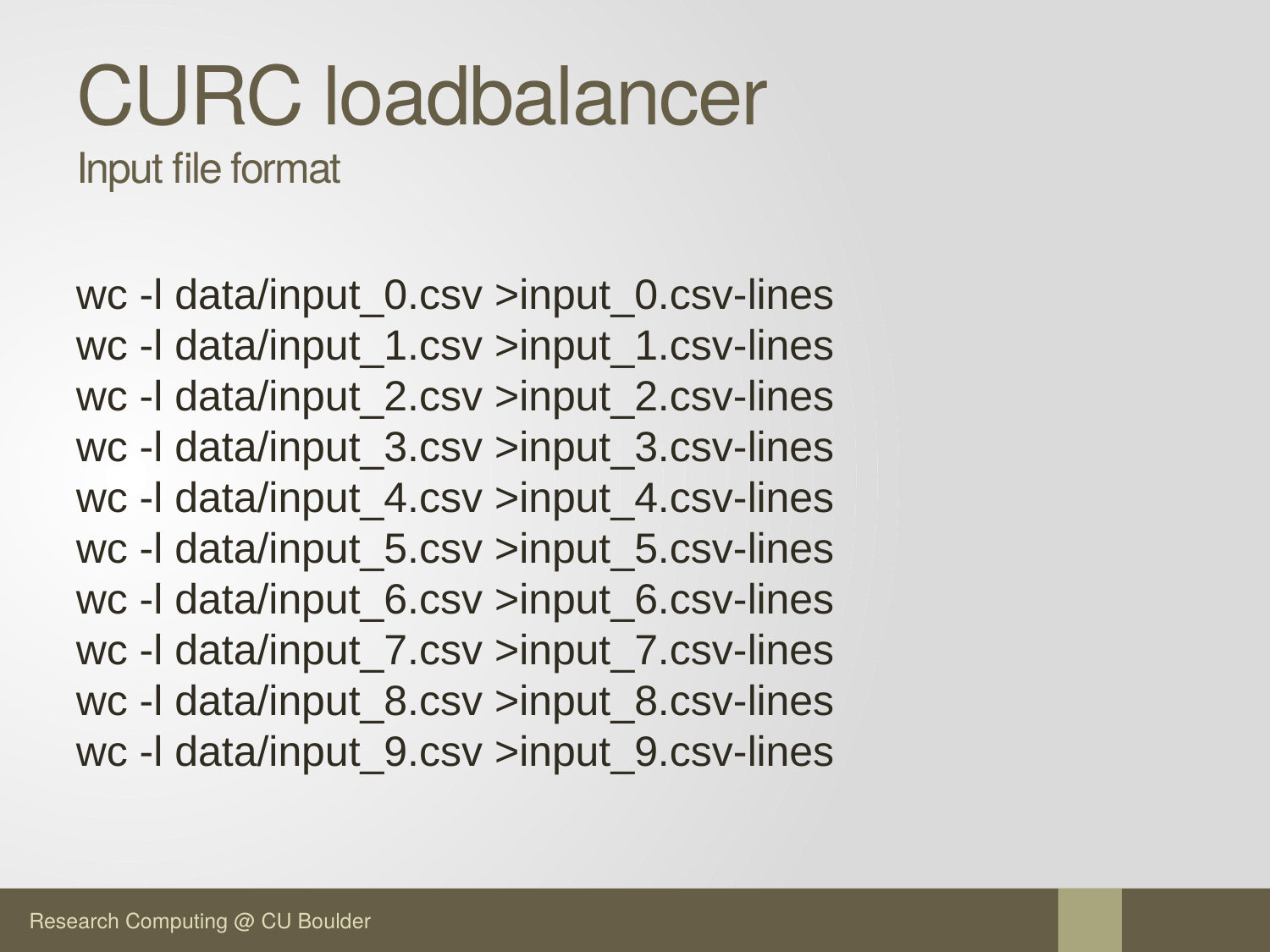

# CURC loadbalancer Input file format
wc -l data/input_0.csv >input_0.csv-lines
wc -l data/input_1.csv >input_1.csv-lines
wc -l data/input_2.csv >input_2.csv-lines
wc -l data/input_3.csv >input_3.csv-lines
wc -l data/input_4.csv >input_4.csv-lines
wc -l data/input_5.csv >input_5.csv-lines
wc -l data/input_6.csv >input_6.csv-lines
wc -l data/input_7.csv >input_7.csv-lines
wc -l data/input_8.csv >input_8.csv-lines
wc -l data/input_9.csv >input_9.csv-lines